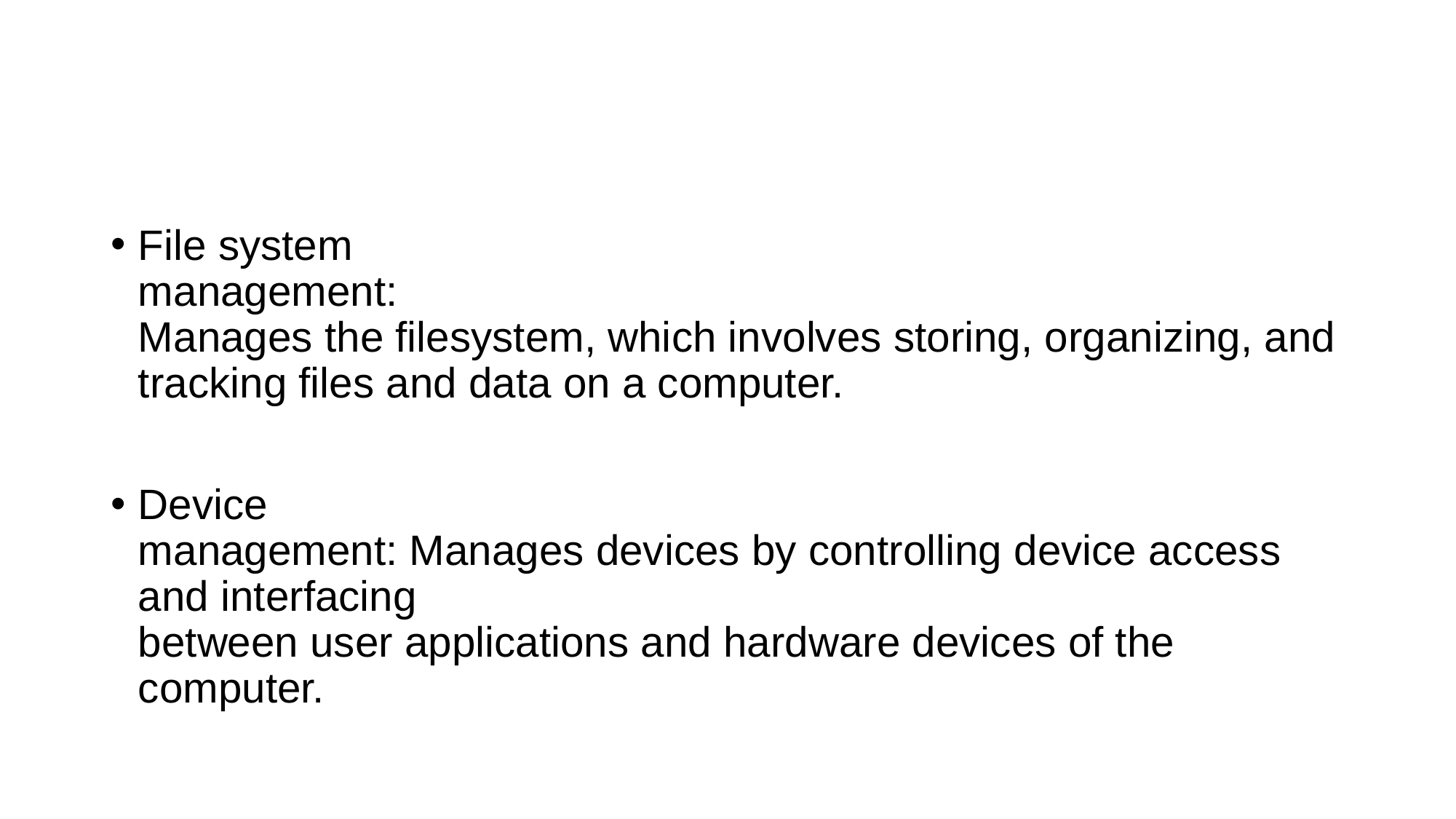

#
File system
management:
Manages the filesystem, which involves storing, organizing, and
tracking files and data on a computer.

Device
management: Manages devices by controlling device access and interfacing
between user applications and hardware devices of the
computer.